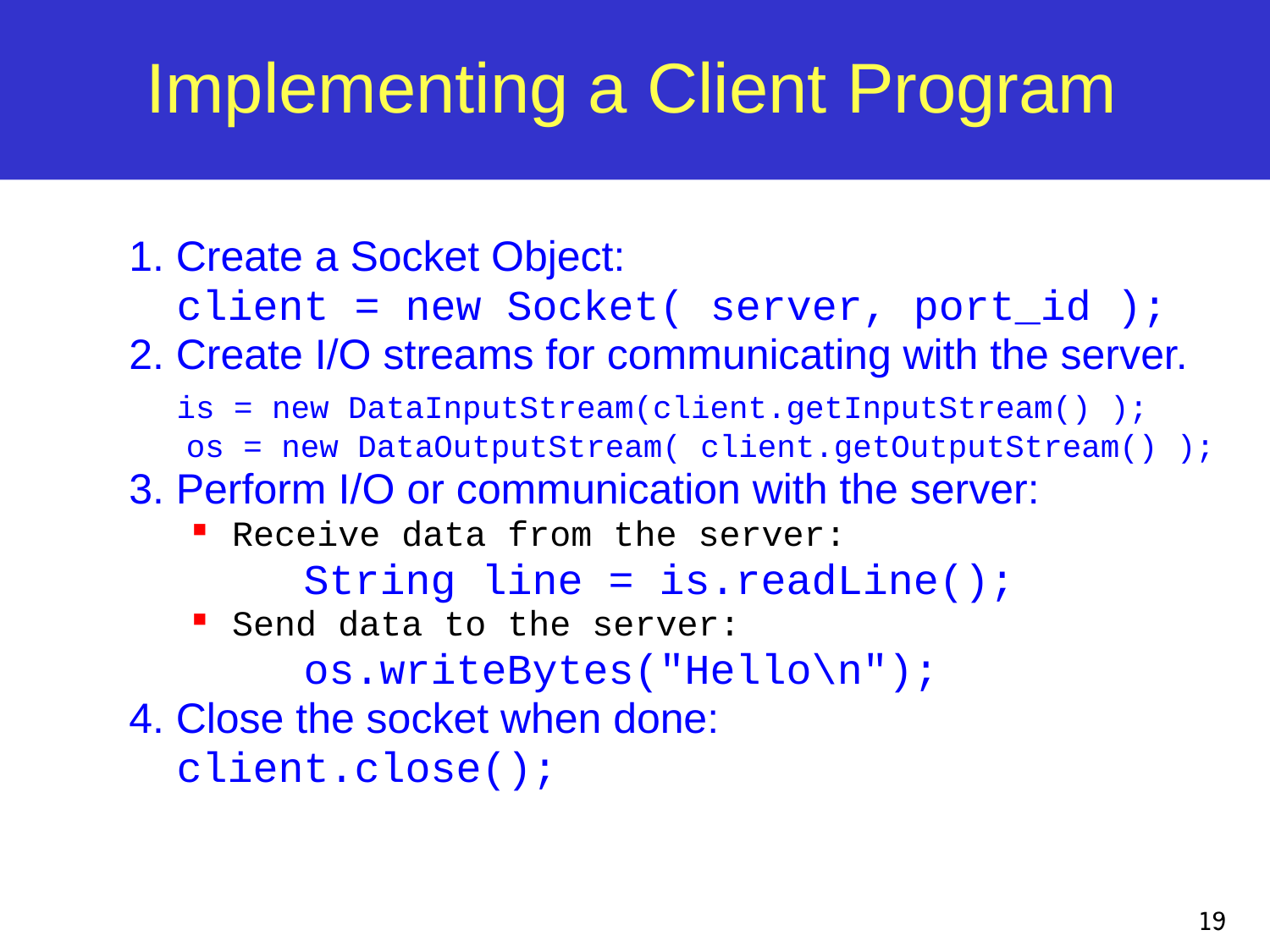

# Implementing a Client Program
1. Create a Socket Object:
	client = new Socket( server, port_id );
2. Create I/O streams for communicating with the server.
	is = new DataInputStream(client.getInputStream() );
   os = new DataOutputStream( client.getOutputStream() );
3. Perform I/O or communication with the server:
Receive data from the server:
		String line = is.readLine();
Send data to the server:
		os.writeBytes("Hello\n");
4. Close the socket when done:
	client.close();

19